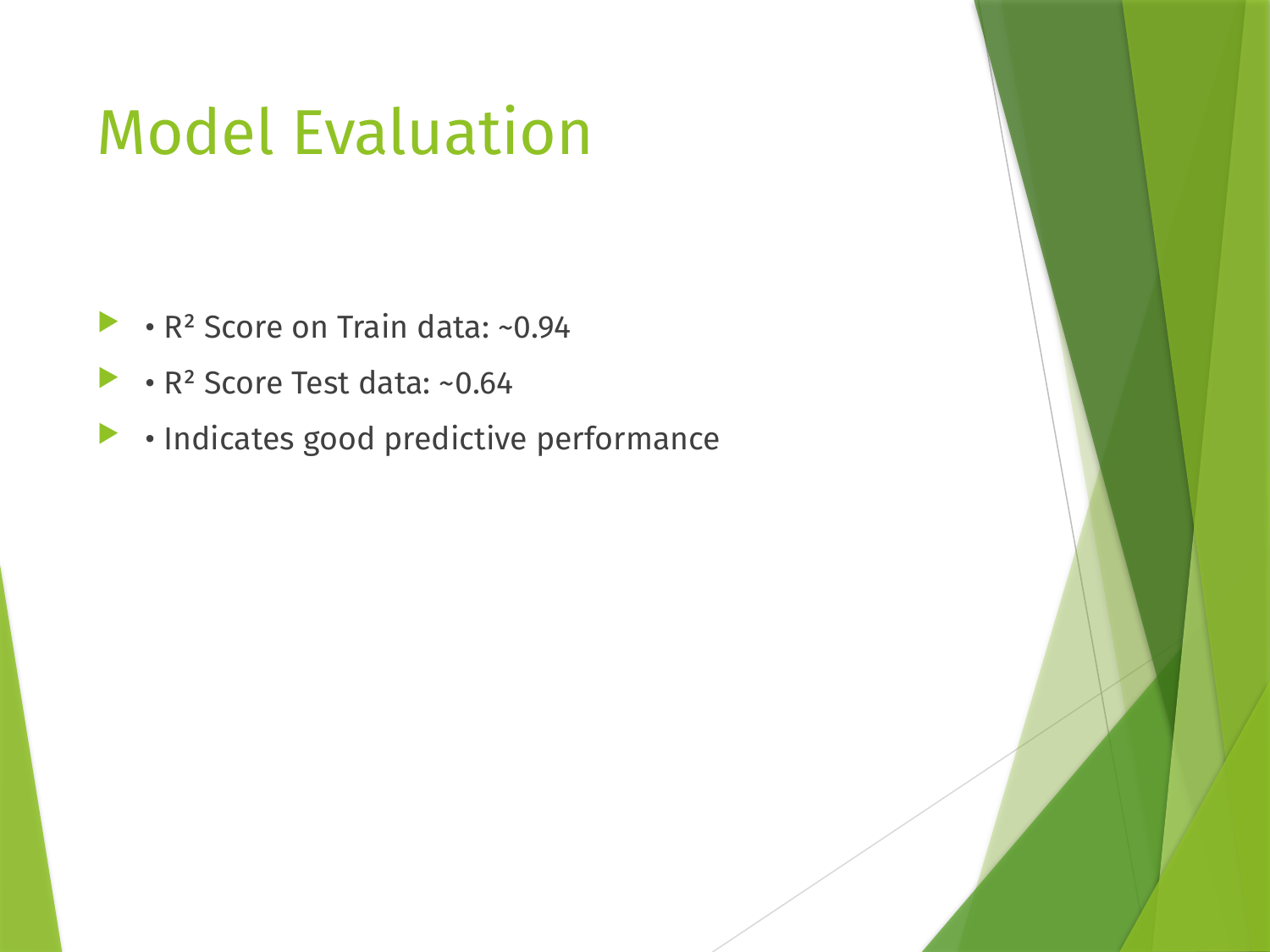

# Model Evaluation
• R² Score on Train data: ~0.94
• R² Score Test data: ~0.64
• Indicates good predictive performance